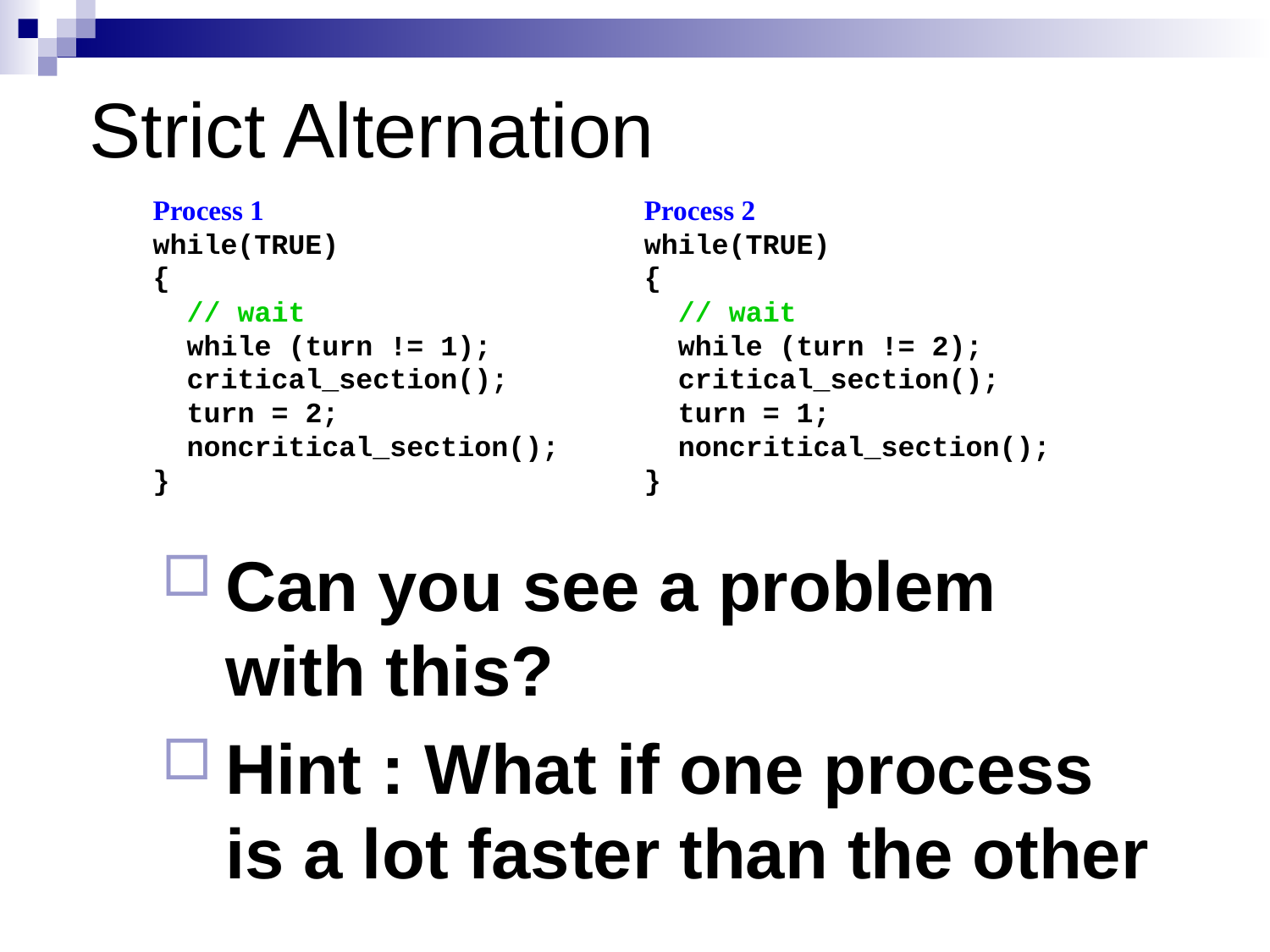

# Strict Alternation
Process 1
while(TRUE)
{
  // wait
  while (turn != 1);
  critical_section();
  turn = 2;
  noncritical_section();
}
Process 2
while(TRUE)
{
  // wait
  while (turn != 2);
  critical_section();
  turn = 1;
  noncritical_section();
}
Can you see a problem with this?
Hint : What if one process is a lot faster than the other